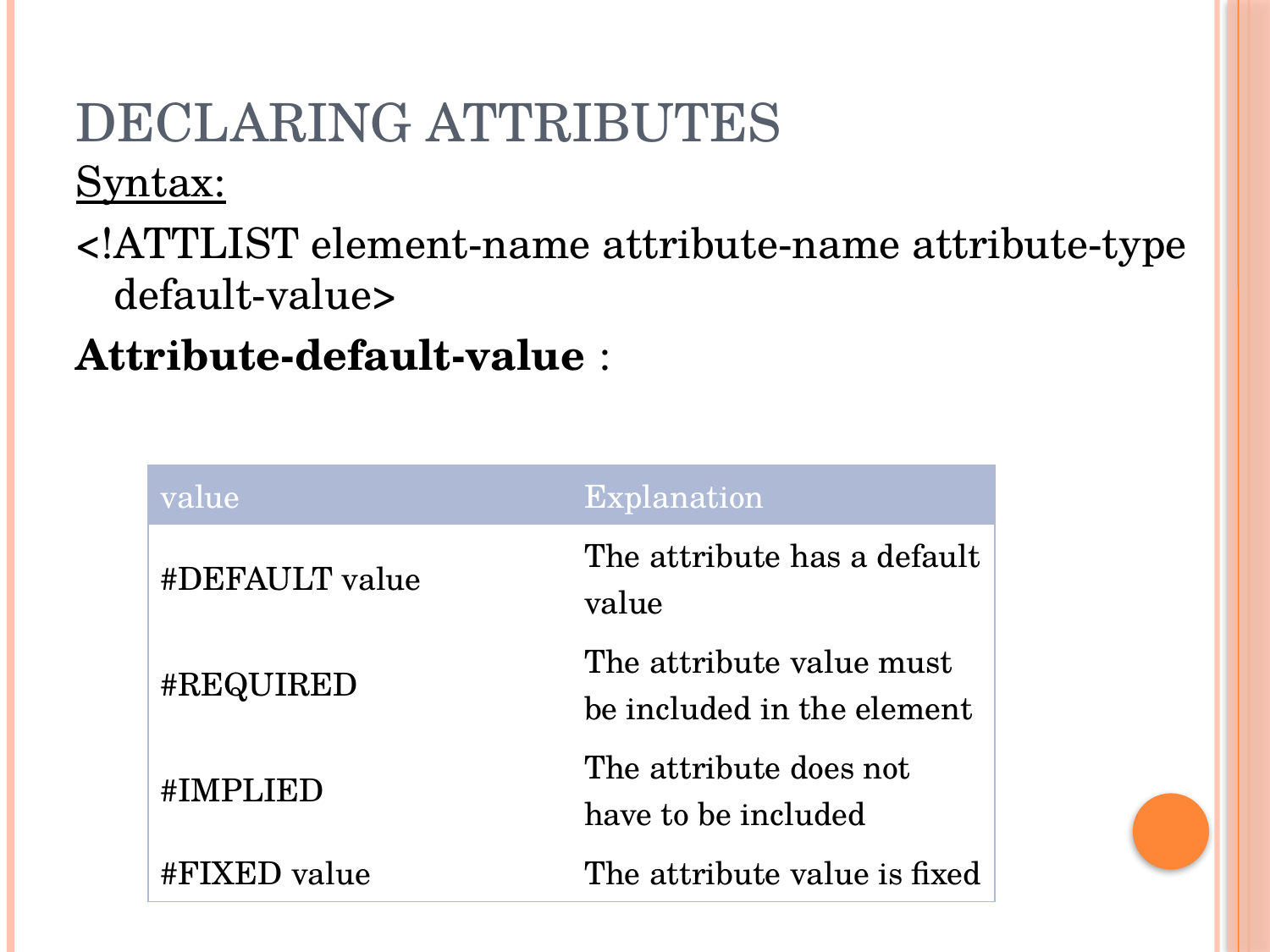

# Declaring attributes
Syntax:
<!ATTLIST element-name attribute-name attribute-type default-value>
Attribute-default-value :
| value | Explanation |
| --- | --- |
| #DEFAULT value | The attribute has a default value |
| #REQUIRED | The attribute value must be included in the element |
| #IMPLIED | The attribute does not have to be included |
| #FIXED value | The attribute value is fixed |